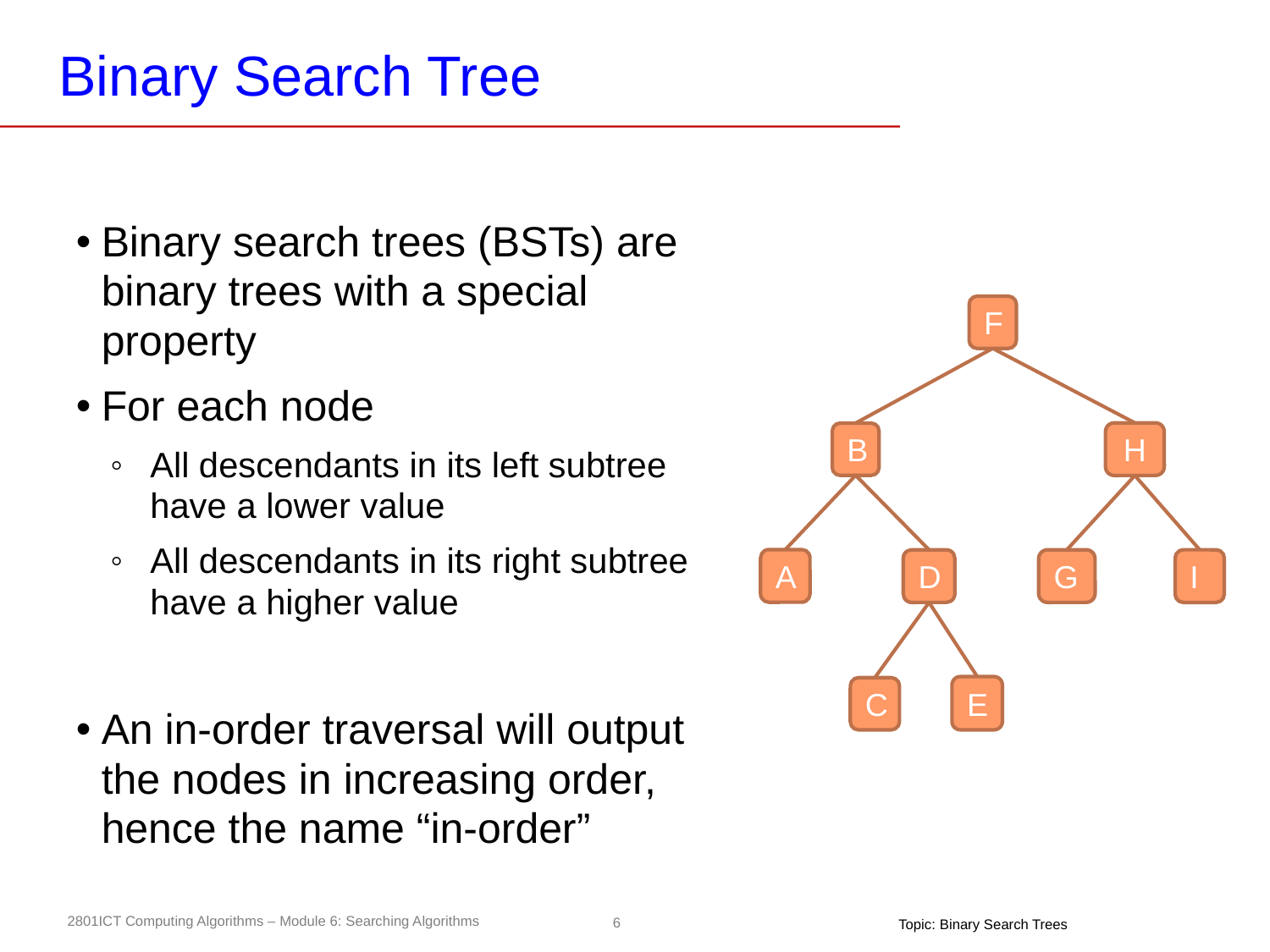

# Binary Search Tree
Binary search trees (BSTs) are binary trees with a special property
For each node
All descendants in its left subtree have a lower value
All descendants in its right subtree have a higher value

An in-order traversal will output the nodes in increasing order, hence the name “in-order”
F
H
B
A
D
G
I
E
C
Topic: Binary Search Trees